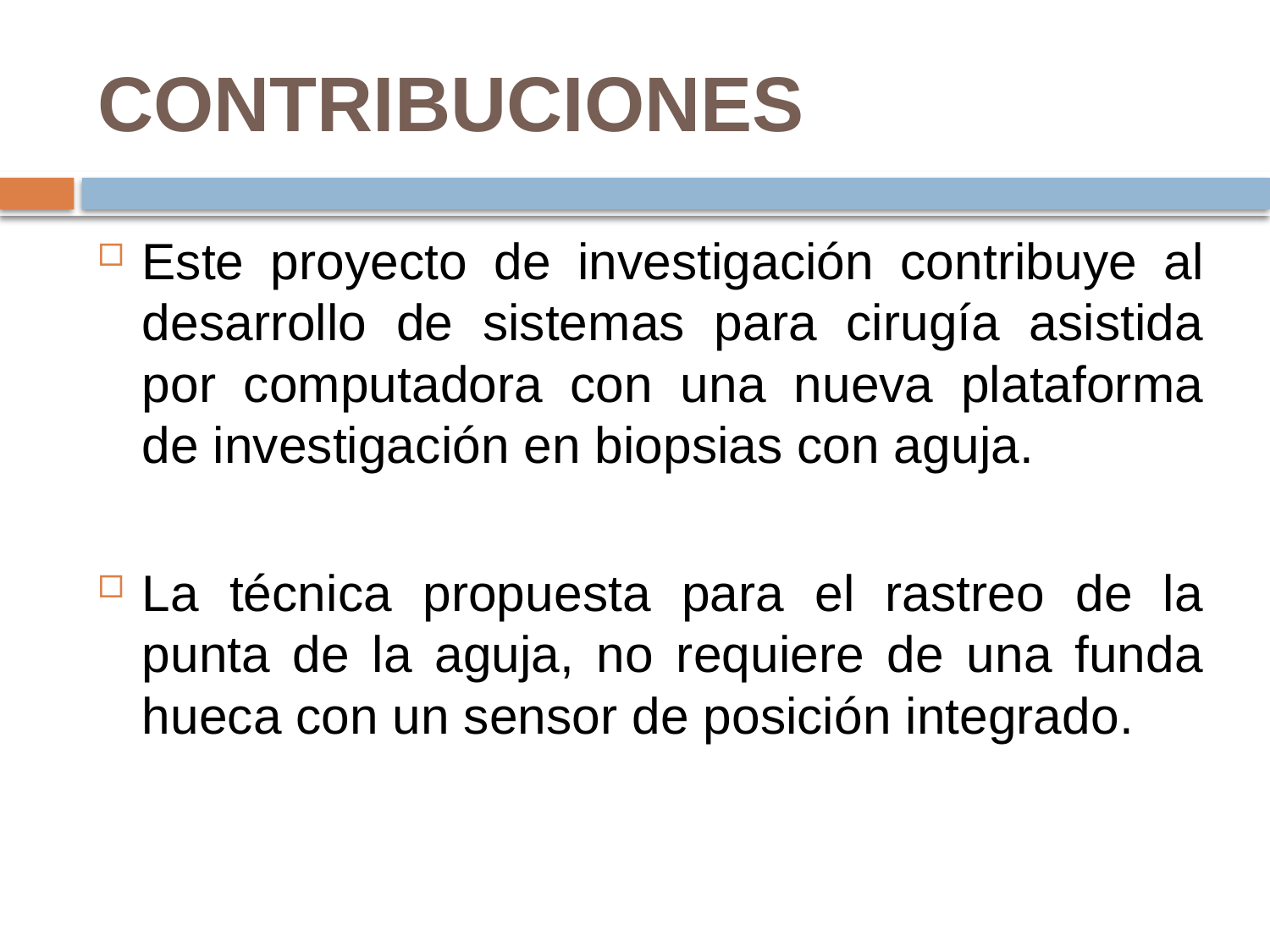

# CONTRIBUCIONES
Este proyecto de investigación contribuye al desarrollo de sistemas para cirugía asistida por computadora con una nueva plataforma de investigación en biopsias con aguja.

La técnica propuesta para el rastreo de la punta de la aguja, no requiere de una funda hueca con un sensor de posición integrado.